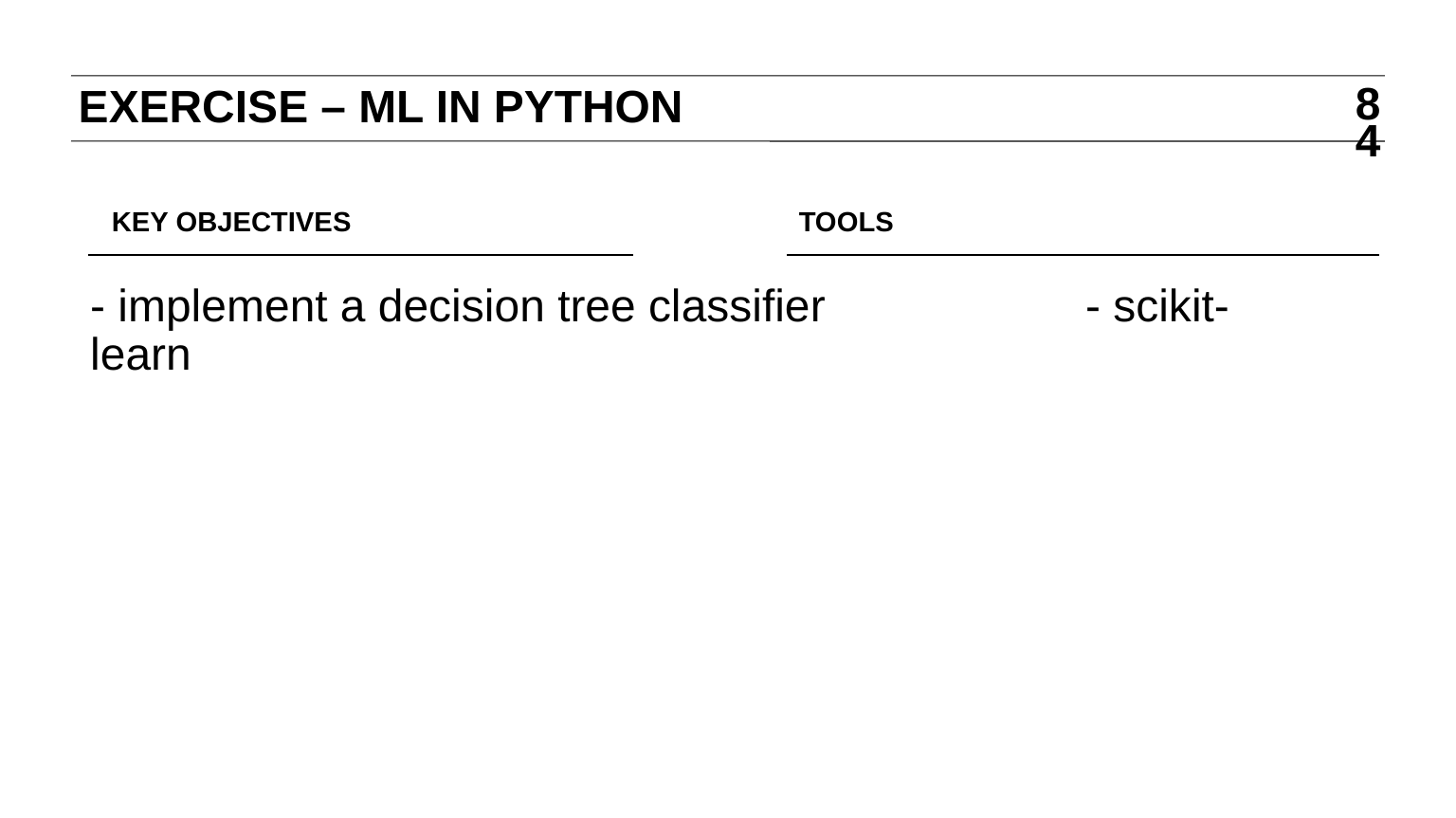

Exercise – ML in python
84
Key objectives
tools
- implement a decision tree classifier		- scikit-learn